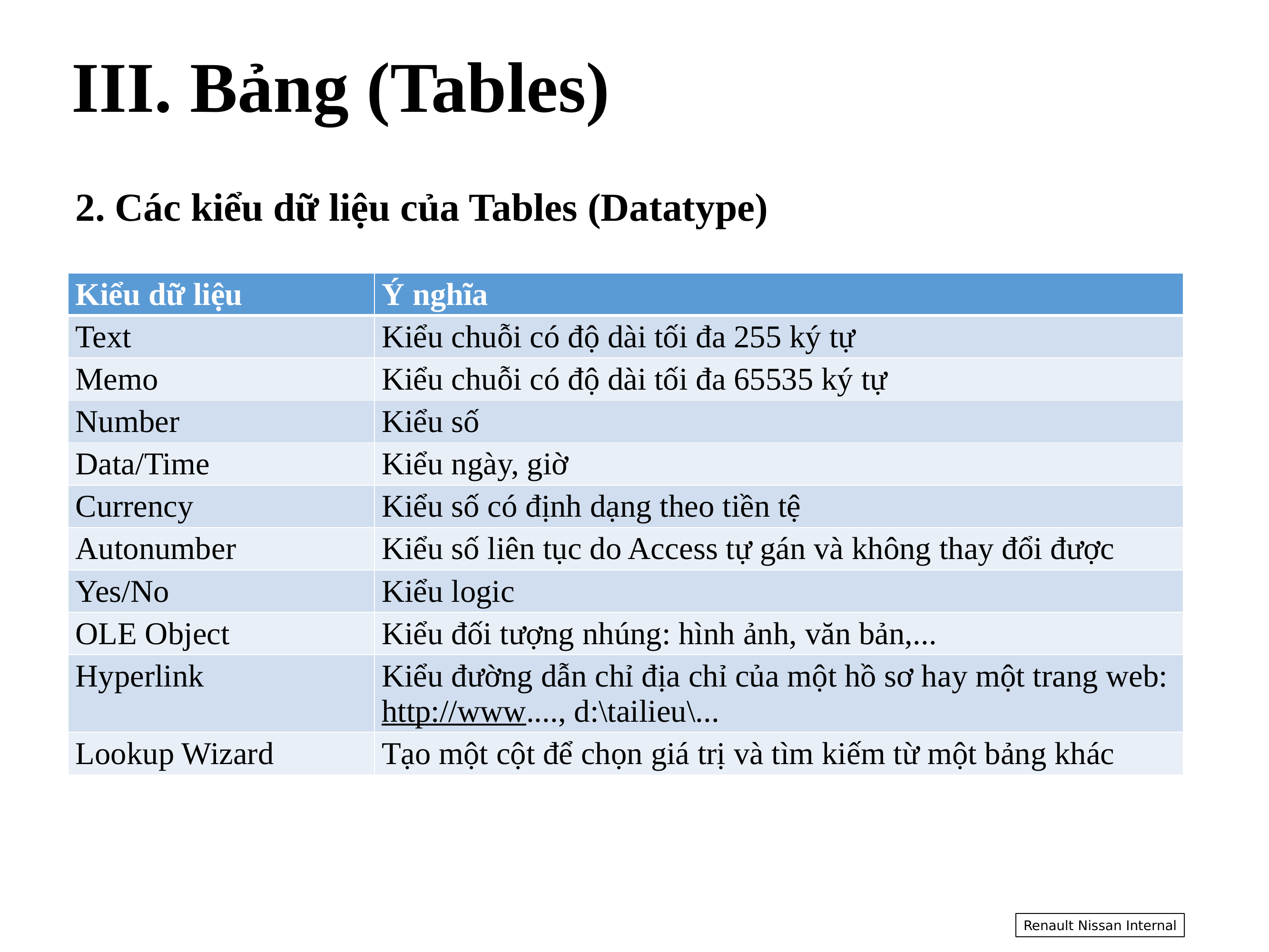

III. Bảng (Tables)
2. Các kiểu dữ liệu của Tables (Datatype)

| Kiểu dữ liệu | Ý nghĩa |
| --- | --- |
| Text | Kiểu chuỗi có độ dài tối đa 255 ký tự |
| Memo | Kiểu chuỗi có độ dài tối đa 65535 ký tự |
| Number | Kiểu số |
| Data/Time | Kiểu ngày, giờ |
| Currency | Kiểu số có định dạng theo tiền tệ |
| Autonumber | Kiểu số liên tục do Access tự gán và không thay đổi được |
| Yes/No | Kiểu logic |
| OLE Object | Kiểu đối tượng nhúng: hình ảnh, văn bản,... |
| Hyperlink | Kiểu đường dẫn chỉ địa chỉ của một hồ sơ hay một trang web: http://www...., d:\tailieu\... |
| Lookup Wizard | Tạo một cột để chọn giá trị và tìm kiếm từ một bảng khác |